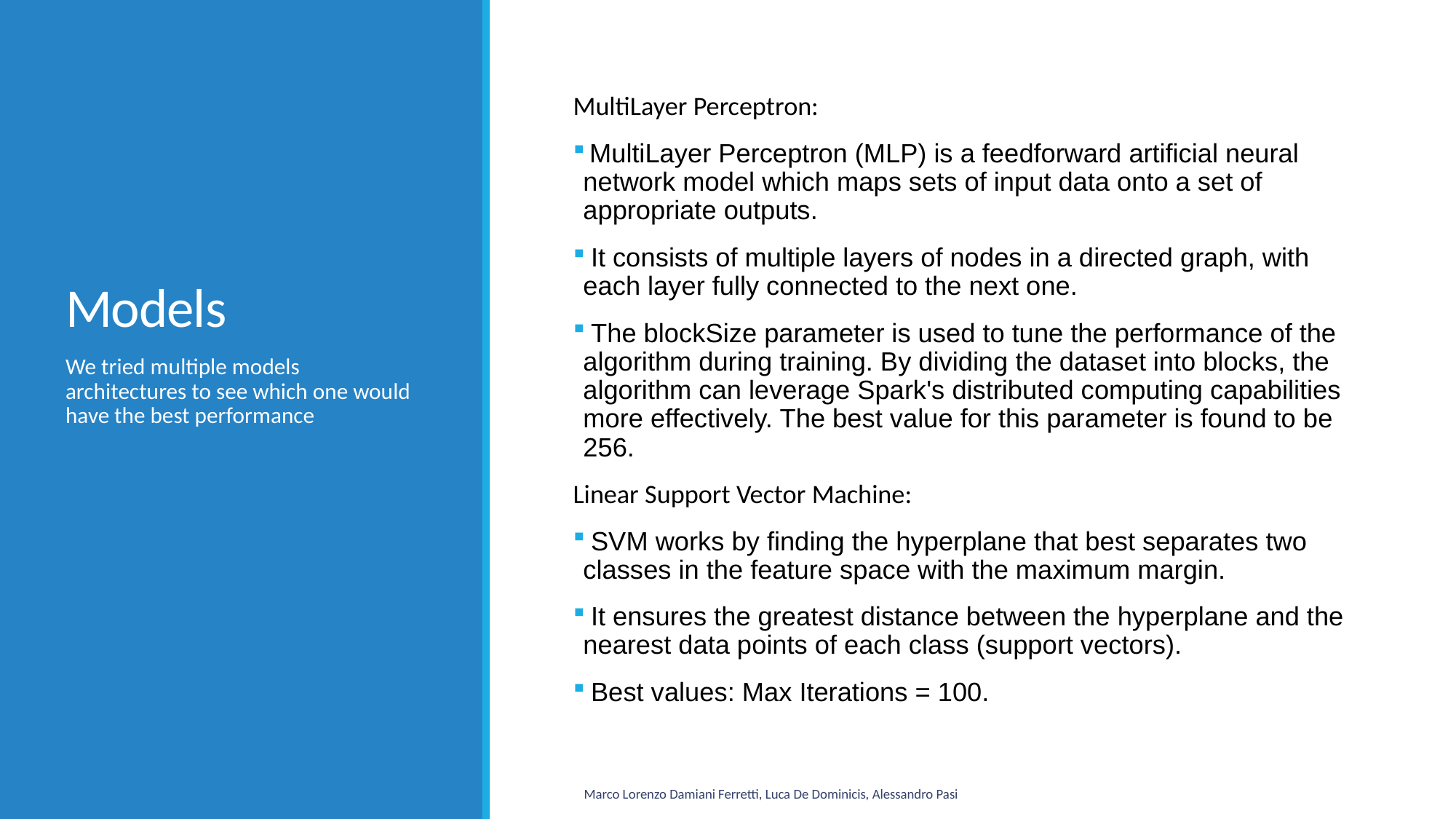

# Models
MultiLayer Perceptron:
 MultiLayer Perceptron (MLP) is a feedforward artificial neural network model which maps sets of input data onto a set of appropriate outputs.
 It consists of multiple layers of nodes in a directed graph, with each layer fully connected to the next one.
 The blockSize parameter is used to tune the performance of the algorithm during training. By dividing the dataset into blocks, the algorithm can leverage Spark's distributed computing capabilities more effectively. The best value for this parameter is found to be 256.
Linear Support Vector Machine:
 SVM works by finding the hyperplane that best separates two classes in the feature space with the maximum margin.
 It ensures the greatest distance between the hyperplane and the nearest data points of each class (support vectors).
 Best values: Max Iterations = 100.

We tried multiple models architectures to see which one would have the best performance
Marco Lorenzo Damiani Ferretti, Luca De Dominicis, Alessandro Pasi